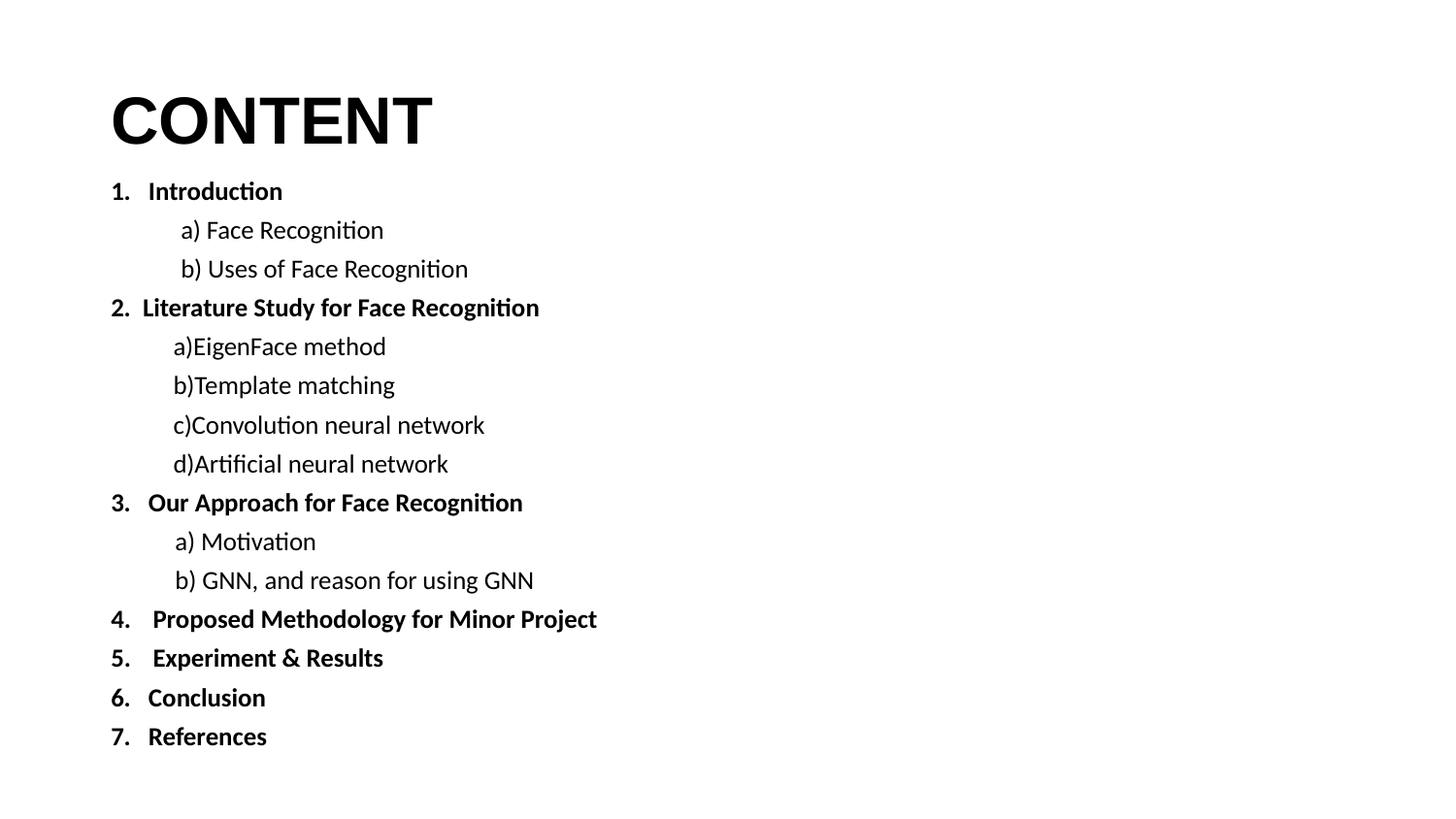

# CONTENT
1.   Introduction
            a) Face Recognition
            b) Uses of Face Recognition
2.  Literature Study for Face Recognition
      a)EigenFace method
      b)Template matching
      c)Convolution neural network
      d)Artificial neural network
3.   Our Approach for Face Recognition
           a) Motivation
           b) GNN, and reason for using GNN
Proposed Methodology for Minor Project
Experiment & Results
6.   Conclusion
7.   References